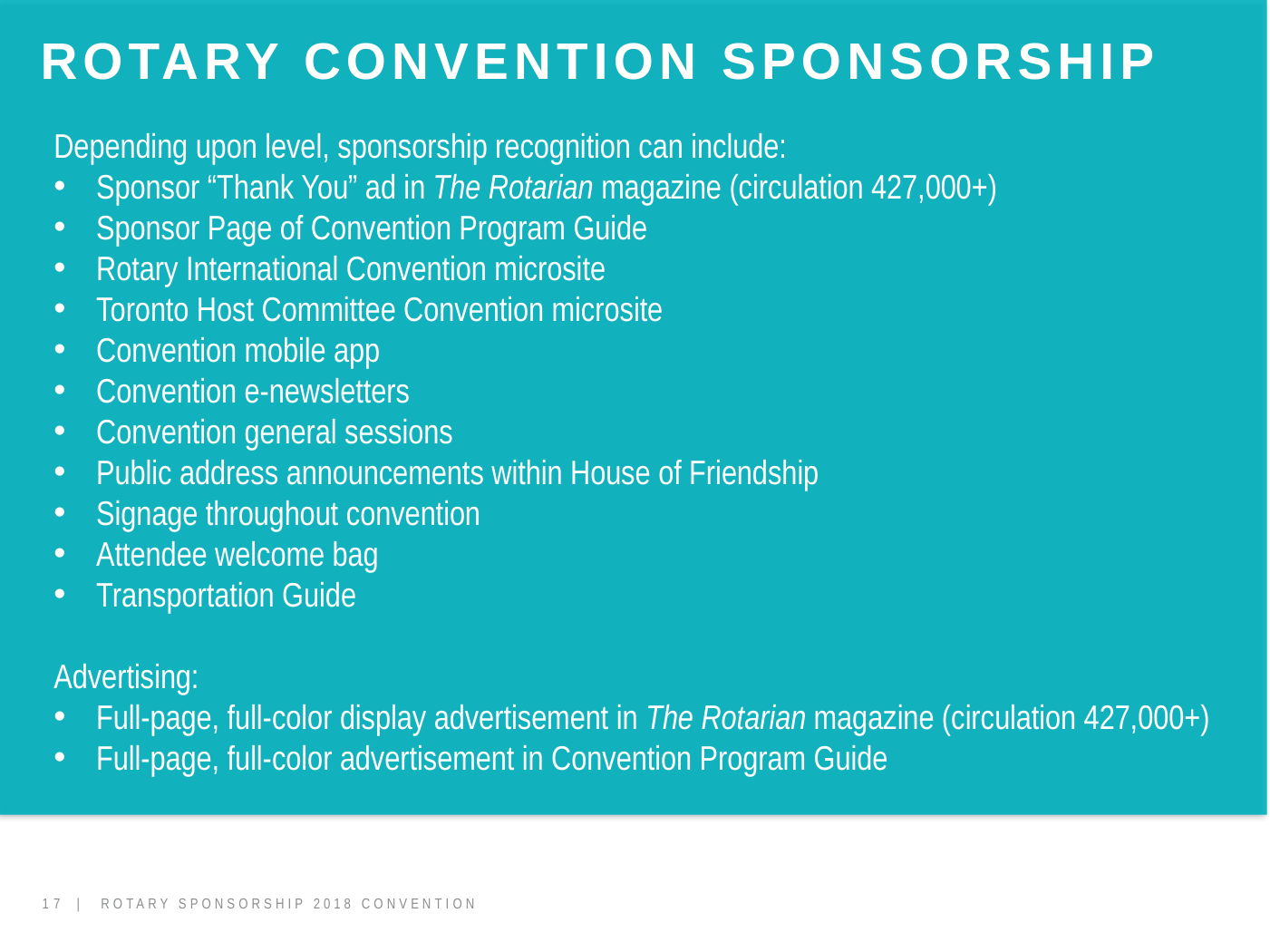

ROTARY CONVENTION Sponsorship
Depending upon level, sponsorship recognition can include:
Sponsor “Thank You” ad in The Rotarian magazine (circulation 427,000+)
Sponsor Page of Convention Program Guide
Rotary International Convention microsite
Toronto Host Committee Convention microsite
Convention mobile app
Convention e-newsletters
Convention general sessions
Public address announcements within House of Friendship
Signage throughout convention
Attendee welcome bag
Transportation Guide

Advertising:
Full-page, full-color display advertisement in The Rotarian magazine (circulation 427,000+)
Full-page, full-color advertisement in Convention Program Guide